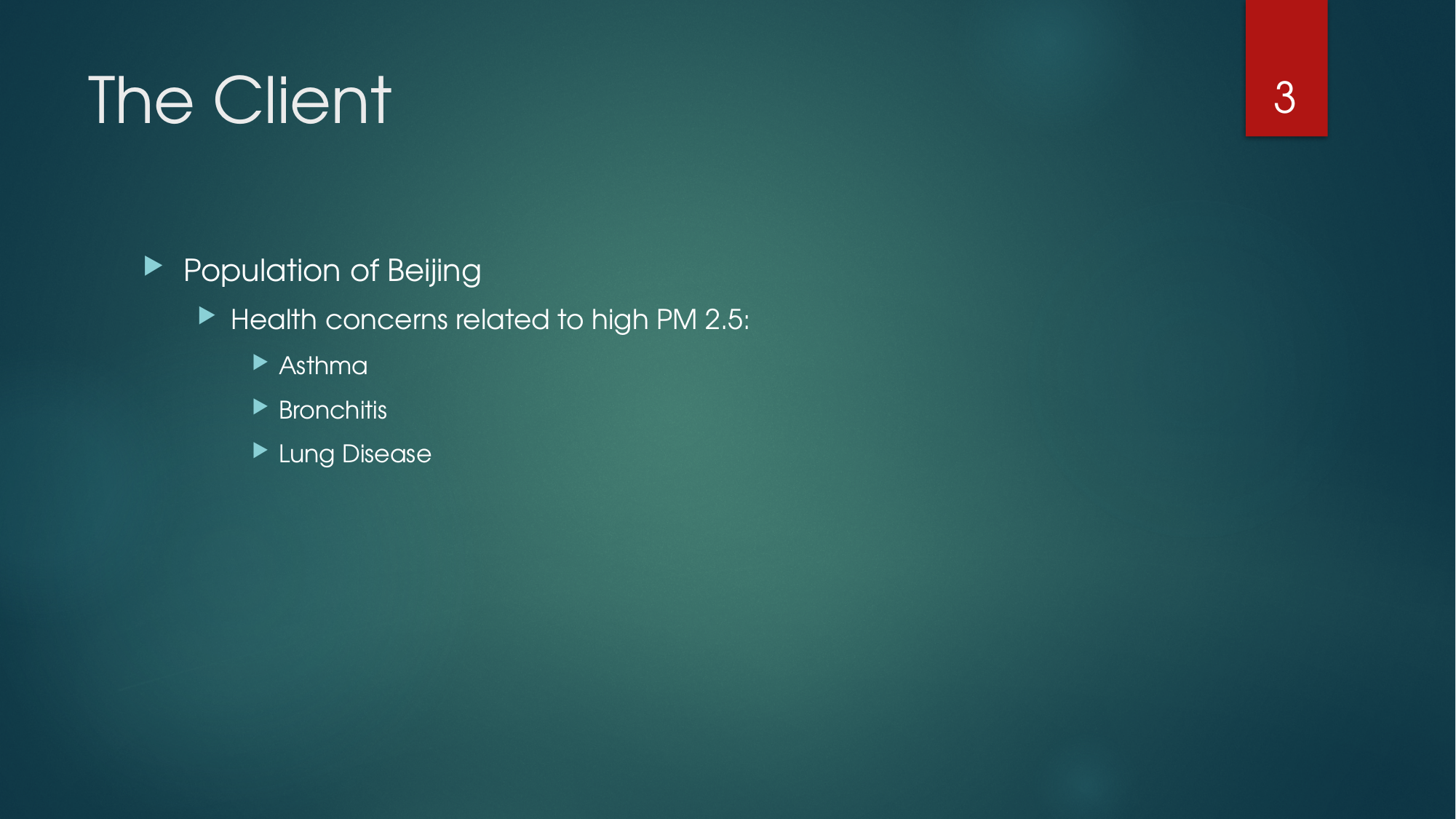

3
# The Client
Population of Beijing
Health concerns related to high PM 2.5:
Asthma
Bronchitis
Lung Disease